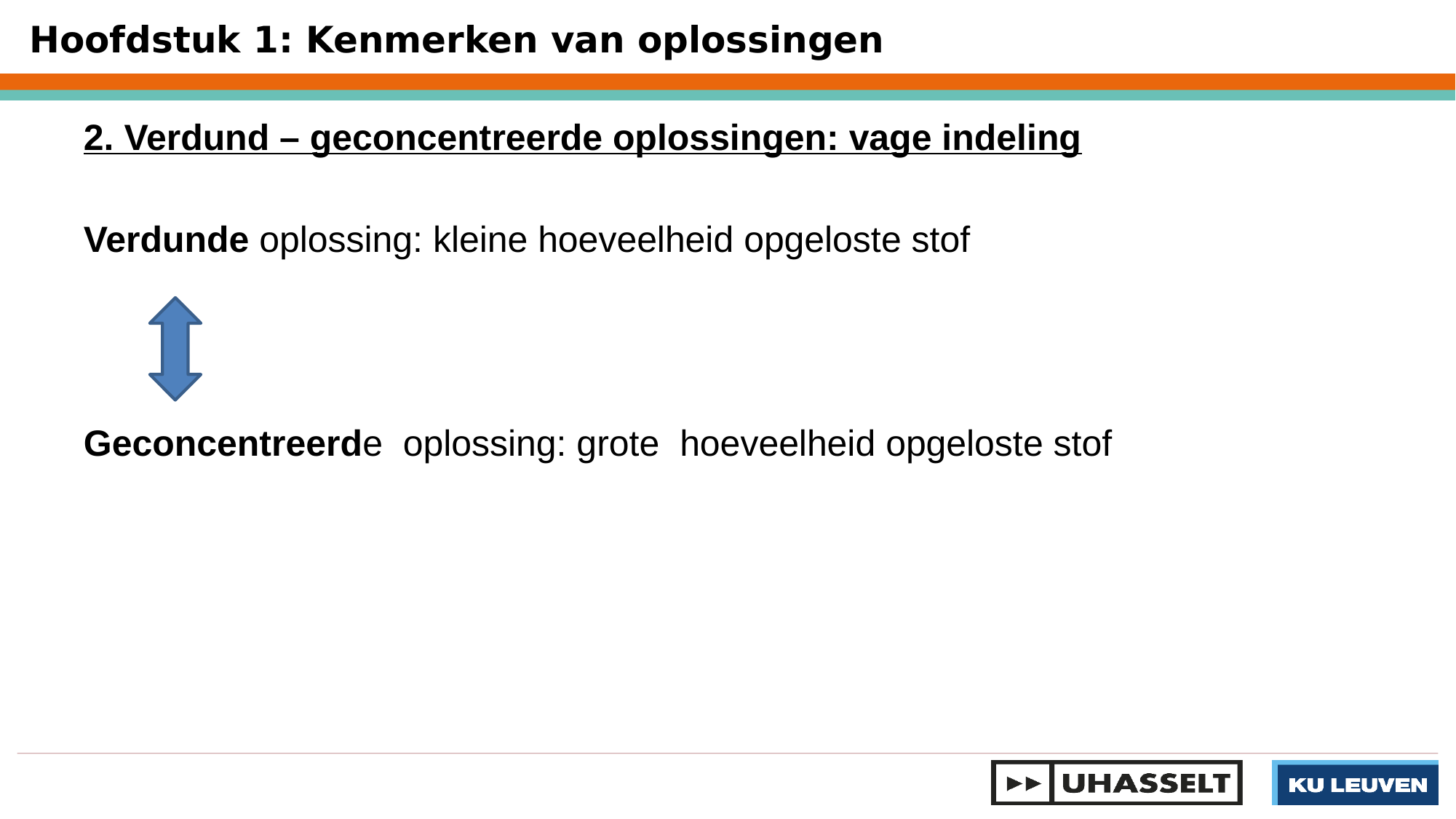

Hoofdstuk 1: Kenmerken van oplossingen
2. Verdund – geconcentreerde oplossingen: vage indeling

Verdunde oplossing: kleine hoeveelheid opgeloste stof

Geconcentreerde  oplossing: grote  hoeveelheid opgeloste stof